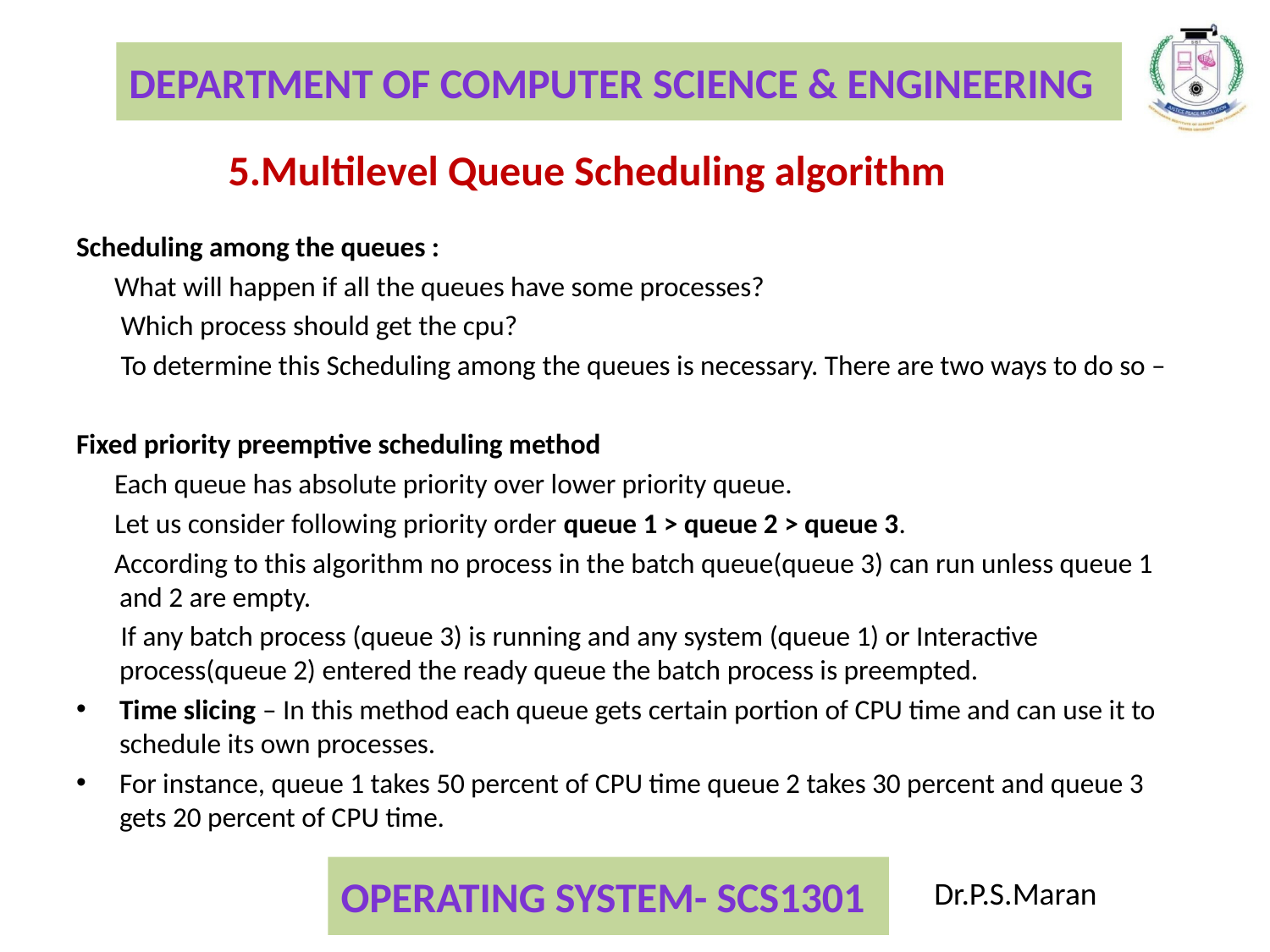

5.Multilevel Queue Scheduling algorithm
Scheduling among the queues :
      What will happen if all the queues have some processes?
       Which process should get the cpu?
       To determine this Scheduling among the queues is necessary. There are two ways to do so –

Fixed priority preemptive scheduling method
      Each queue has absolute priority over lower priority queue.
      Let us consider following priority order queue 1 > queue 2 > queue 3.
      According to this algorithm no process in the batch queue(queue 3) can run unless queue 1 and 2 are empty.
       If any batch process (queue 3) is running and any system (queue 1) or Interactive process(queue 2) entered the ready queue the batch process is preempted.
Time slicing – In this method each queue gets certain portion of CPU time and can use it to schedule its own processes.
For instance, queue 1 takes 50 percent of CPU time queue 2 takes 30 percent and queue 3 gets 20 percent of CPU time.